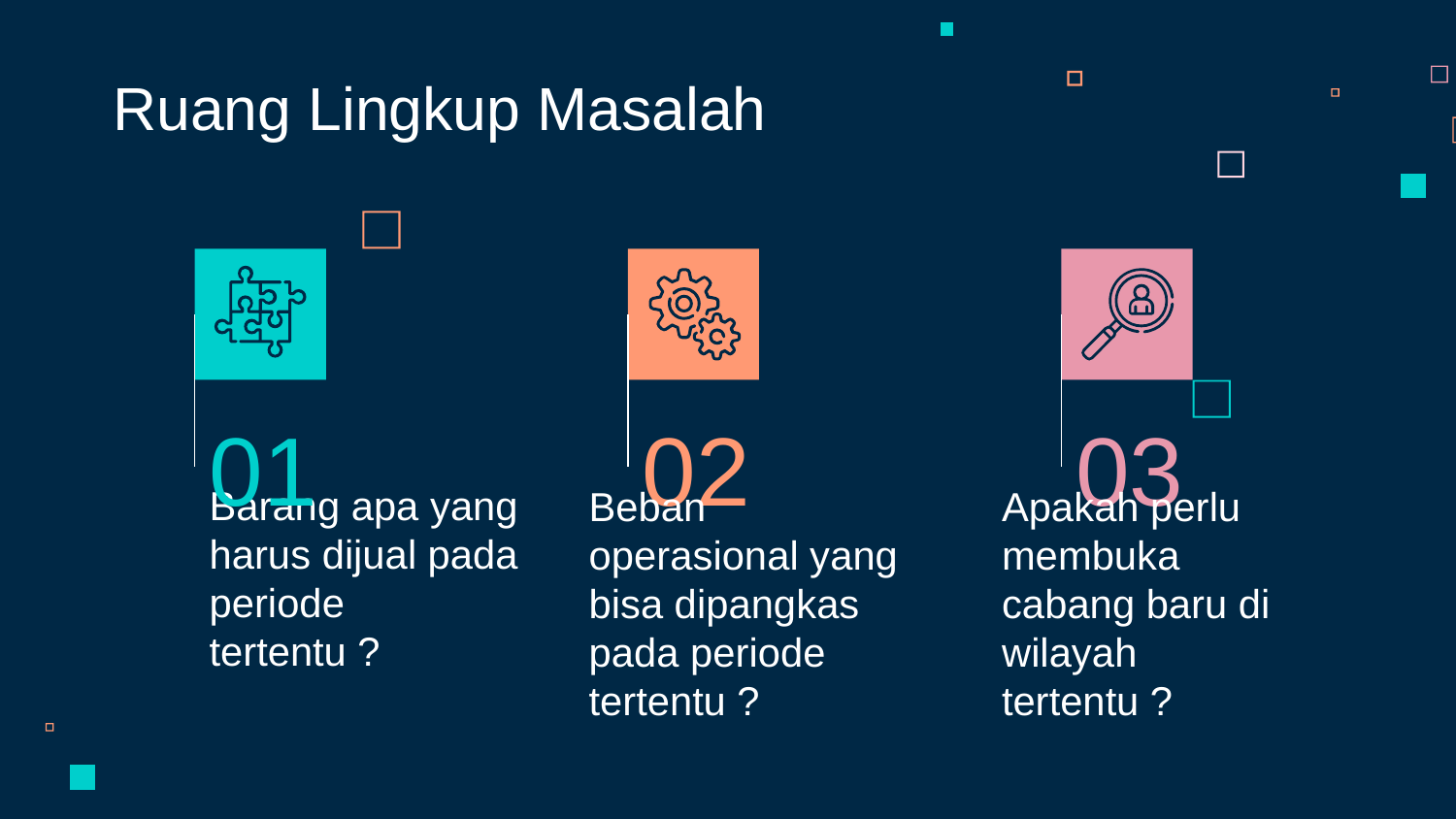

Ruang Lingkup Masalah

01
02
03
# Barang apa yang harus dijual pada periode tertentu ?
Beban operasional yang bisa dipangkas pada periode tertentu ?
Apakah perlu membuka cabang baru di wilayah tertentu ?